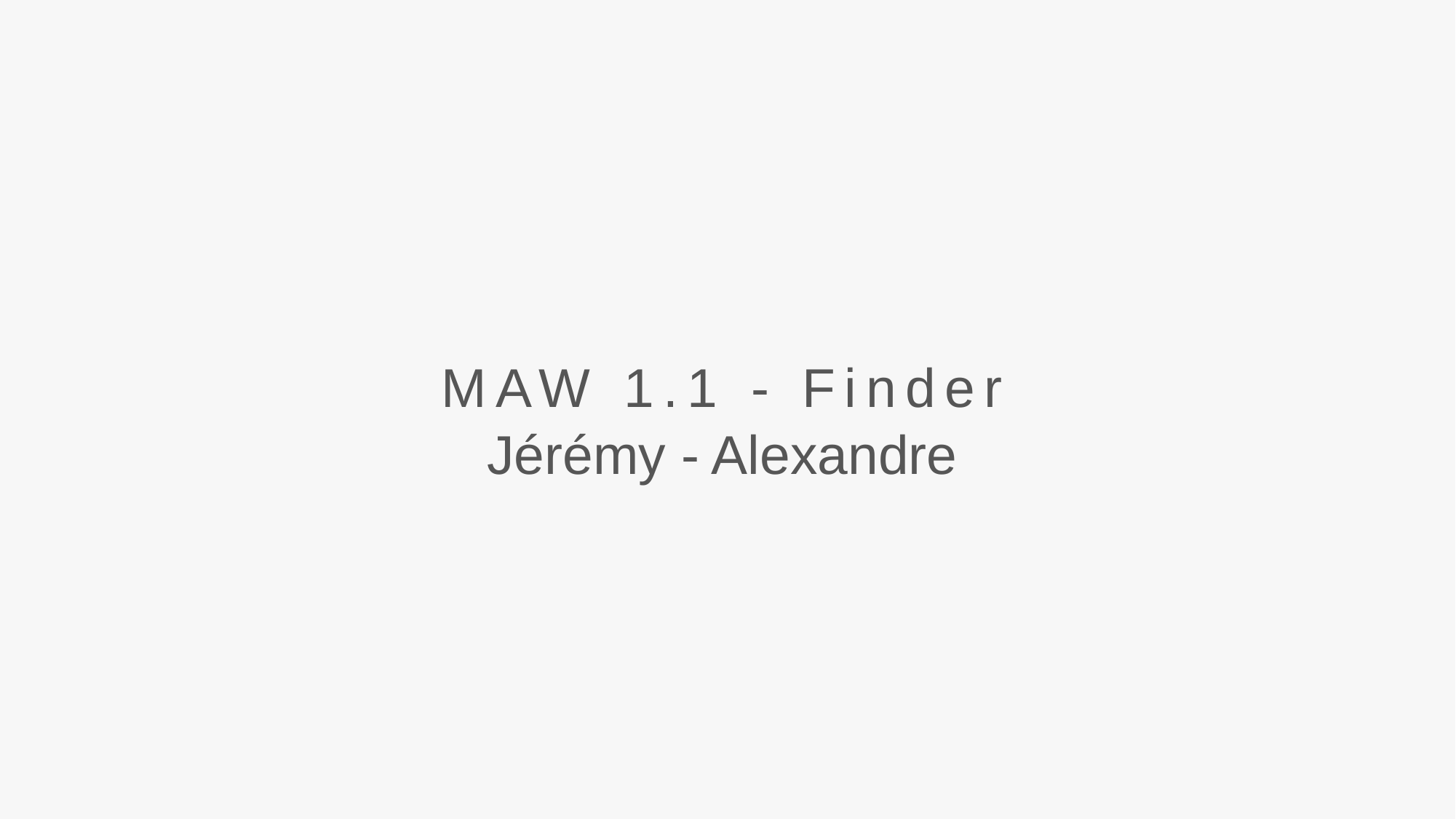

MAW 1.1 - Finder
Jérémy - Alexandre